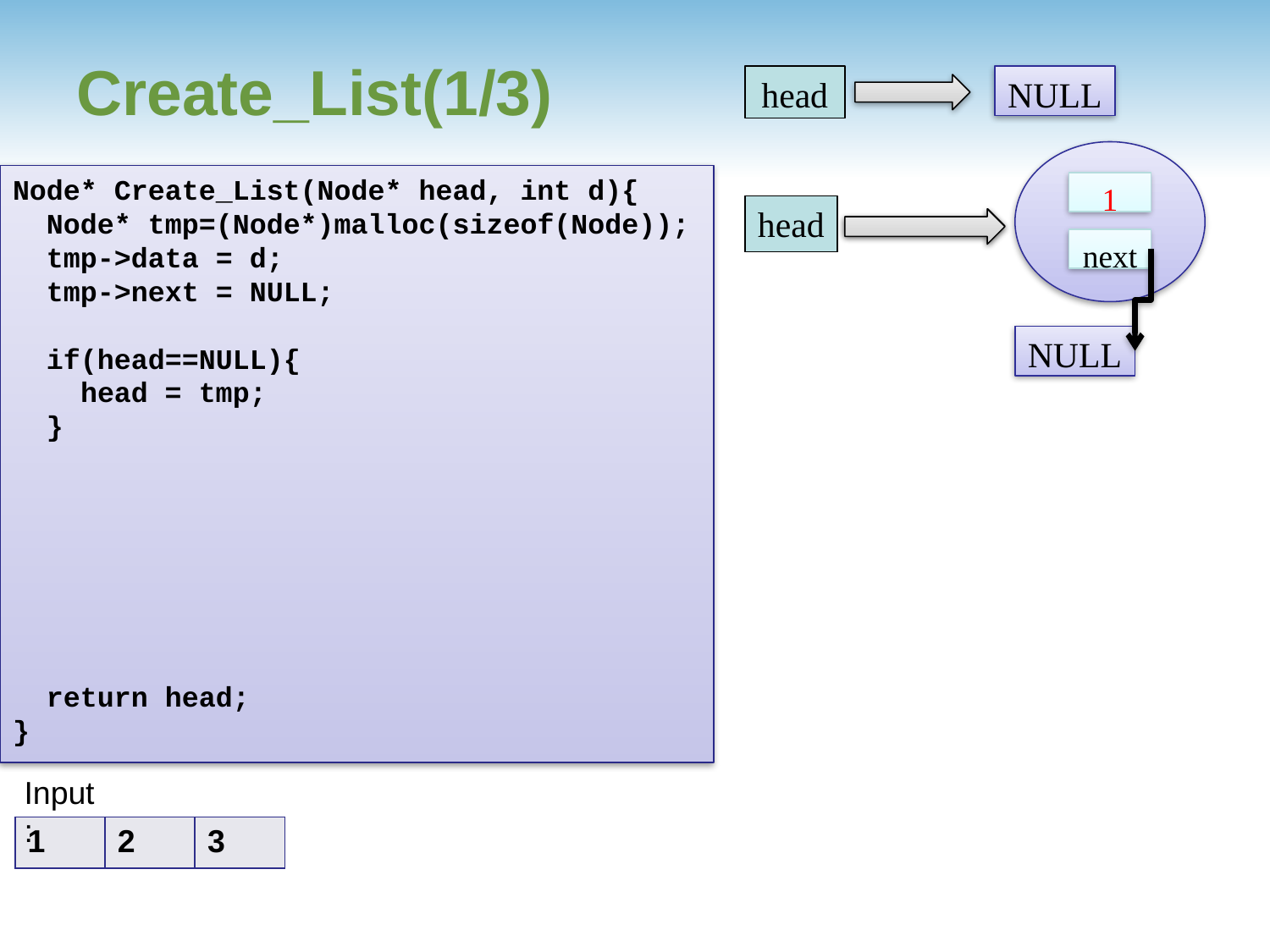

# Create_List(1/3)
head

NULL

1
next
NULL
Node* Create_List(Node* head, int d){
  Node* tmp=(Node*)malloc(sizeof(Node));
  tmp->data = d;
  tmp->next = NULL;

  if(head==NULL){
    head = tmp;
  }

  return head;
}
head

tmp

Input:
| 1 | 2 | 3 |
| --- | --- | --- |